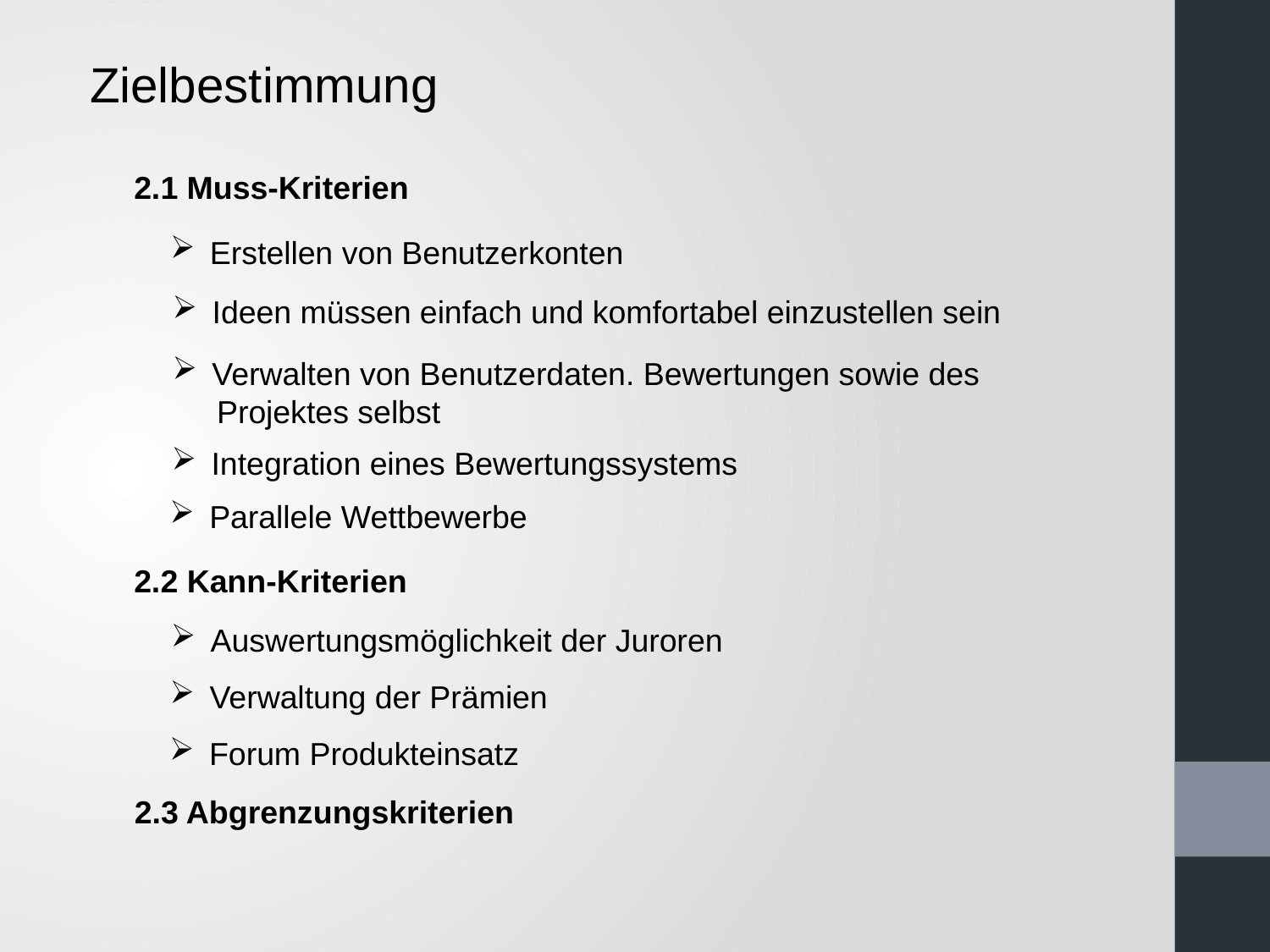

Zielbestimmung
2.1 Muss-Kriterien
Erstellen von Benutzerkonten
Ideen müssen einfach und komfortabel einzustellen sein
Verwalten von Benutzerdaten. Bewertungen sowie des
     Projektes selbst
Integration eines Bewertungssystems
Parallele Wettbewerbe
2.2 Kann-Kriterien
Auswertungsmöglichkeit der Juroren
Verwaltung der Prämien
Forum Produkteinsatz
2.3 Abgrenzungskriterien